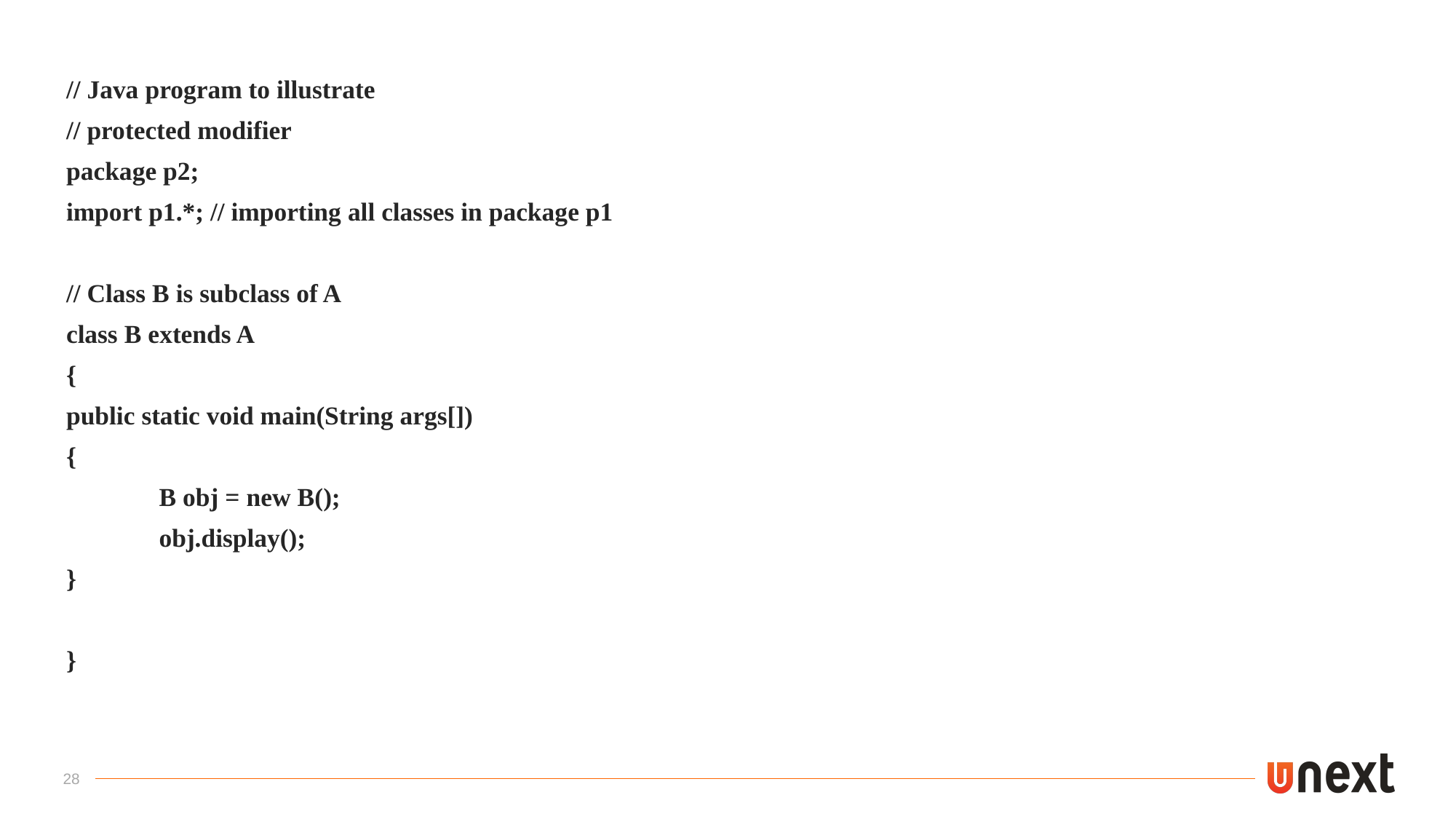

// Java program to illustrate
// protected modifier
package p2;
import p1.*; // importing all classes in package p1

// Class B is subclass of A
class B extends A
{
public static void main(String args[])
{
	B obj = new B();
	obj.display();
}

}

28